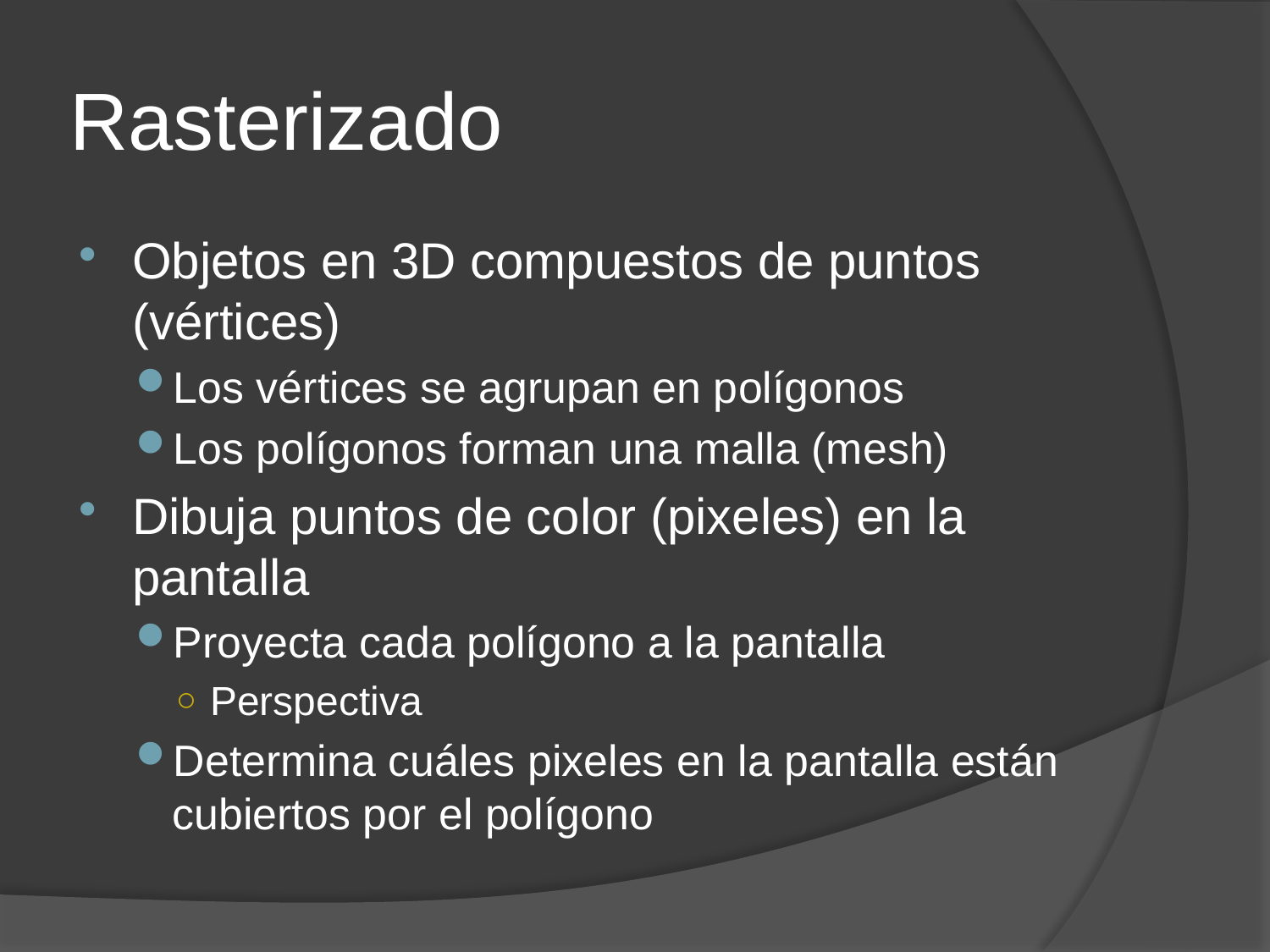

# Rasterizado
Objetos en 3D compuestos de puntos (vértices)
Los vértices se agrupan en polígonos
Los polígonos forman una malla (mesh)
Dibuja puntos de color (pixeles) en la pantalla
Proyecta cada polígono a la pantalla
Perspectiva
Determina cuáles pixeles en la pantalla están cubiertos por el polígono